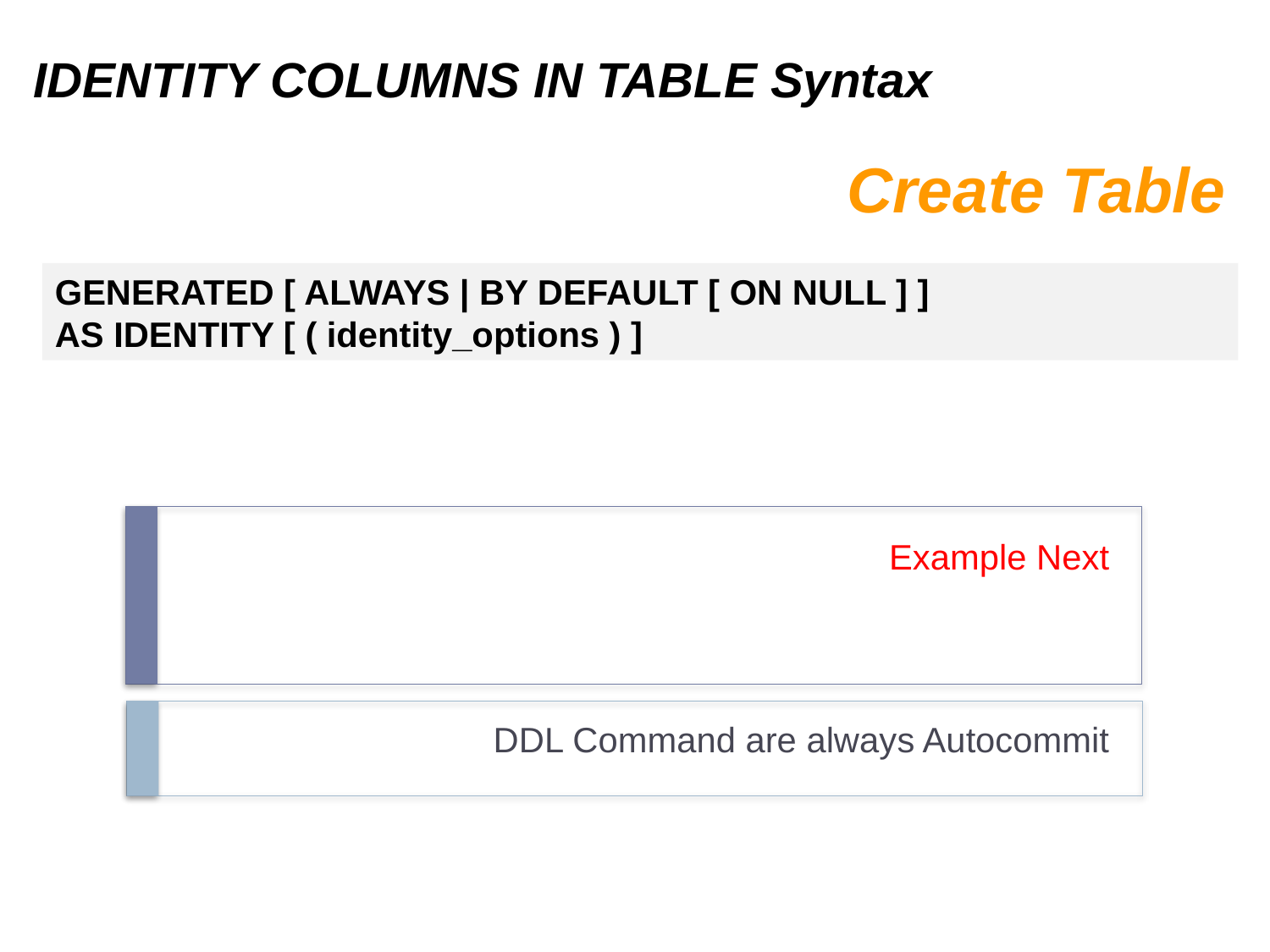

IDENTITY COLUMNS IN TABLE Syntax
Create Table
GENERATED [ ALWAYS | BY DEFAULT [ ON NULL ] ]
AS IDENTITY [ ( identity_options ) ]
# Example Next
DDL Command are always Autocommit